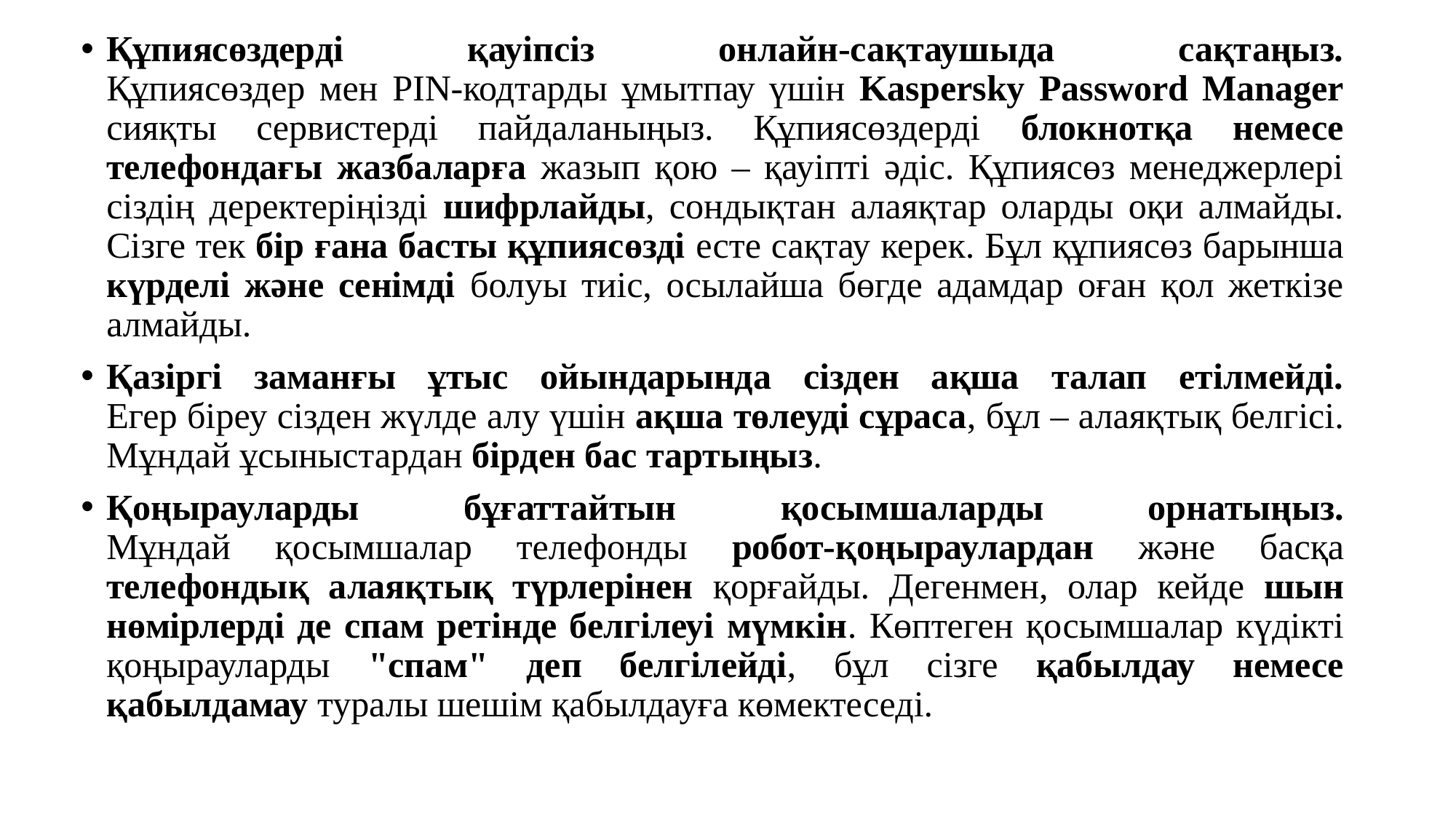

Құпиясөздерді қауіпсіз онлайн-сақтаушыда сақтаңыз.
Құпиясөздер мен PIN-кодтарды ұмытпау үшін Kaspersky Password Manager сияқты сервистерді пайдаланыңыз. Құпиясөздерді блокнотқа немесе телефондағы жазбаларға жазып қою – қауіпті әдіс. Құпиясөз менеджерлері сіздің деректеріңізді шифрлайды, сондықтан алаяқтар оларды оқи алмайды. Сізге тек бір ғана басты құпиясөзді есте сақтау керек. Бұл құпиясөз барынша күрделі және сенімді болуы тиіс, осылайша бөгде адамдар оған қол жеткізе алмайды.
Қазіргі заманғы ұтыс ойындарында сізден ақша талап етілмейді.
Егер біреу сізден жүлде алу үшін ақша төлеуді сұраса, бұл – алаяқтық белгісі. Мұндай ұсыныстардан бірден бас тартыңыз.
Қоңырауларды бұғаттайтын қосымшаларды орнатыңыз.
Мұндай қосымшалар телефонды робот-қоңыраулардан және басқа телефондық алаяқтық түрлерінен қорғайды. Дегенмен, олар кейде шын нөмірлерді де спам ретінде белгілеуі мүмкін. Көптеген қосымшалар күдікті қоңырауларды "спам" деп белгілейді, бұл сізге қабылдау немесе қабылдамау туралы шешім қабылдауға көмектеседі.